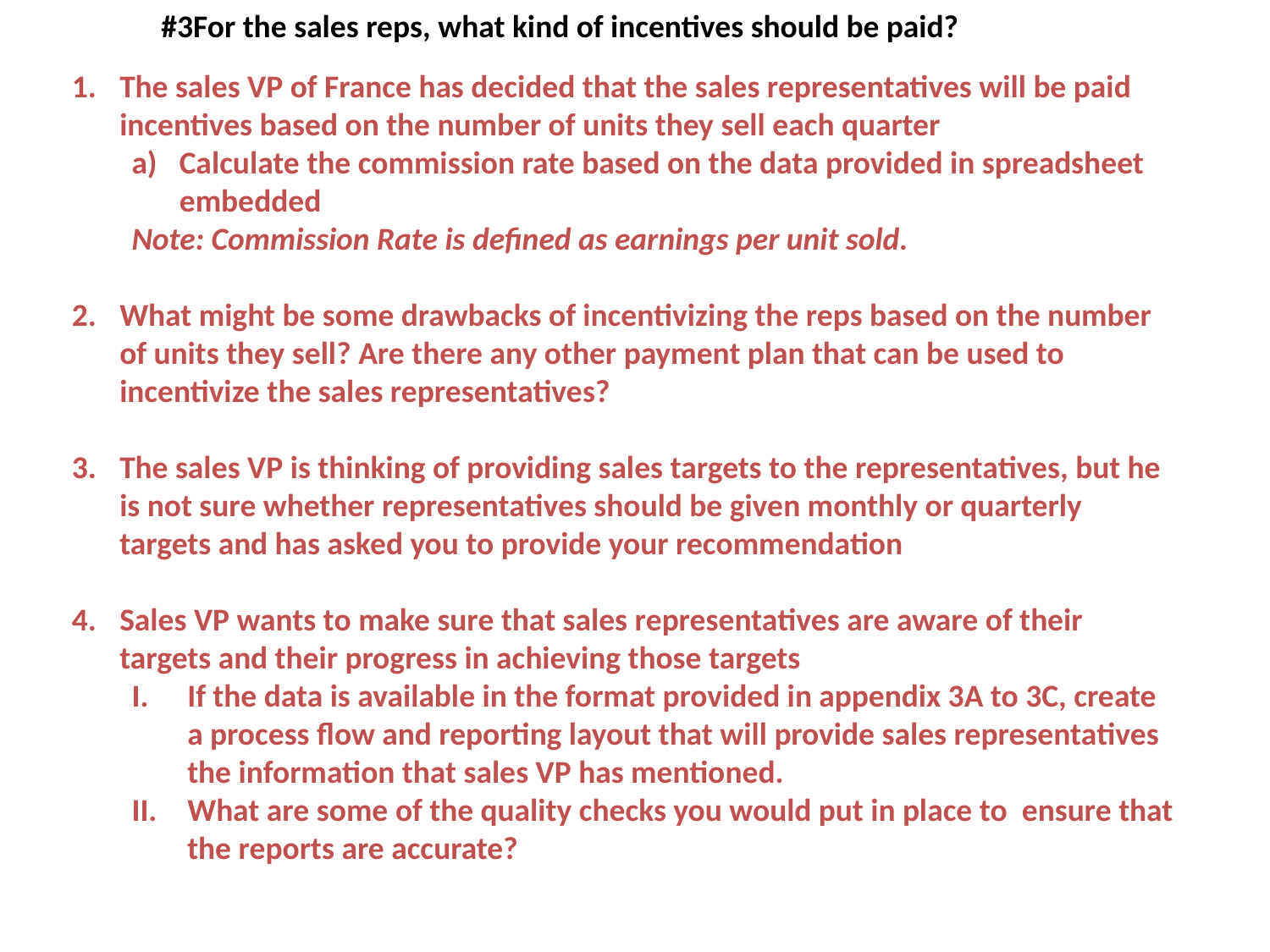

#3For the sales reps, what kind of incentives should be paid?
The sales VP of France has decided that the sales representatives will be paid incentives based on the number of units they sell each quarter
Calculate the commission rate based on the data provided in spreadsheet embedded
Note: Commission Rate is defined as earnings per unit sold.

What might be some drawbacks of incentivizing the reps based on the number of units they sell? Are there any other payment plan that can be used to incentivize the sales representatives?

The sales VP is thinking of providing sales targets to the representatives, but he is not sure whether representatives should be given monthly or quarterly targets and has asked you to provide your recommendation

Sales VP wants to make sure that sales representatives are aware of their targets and their progress in achieving those targets
If the data is available in the format provided in appendix 3A to 3C, create a process flow and reporting layout that will provide sales representatives the information that sales VP has mentioned.
What are some of the quality checks you would put in place to  ensure that the reports are accurate?